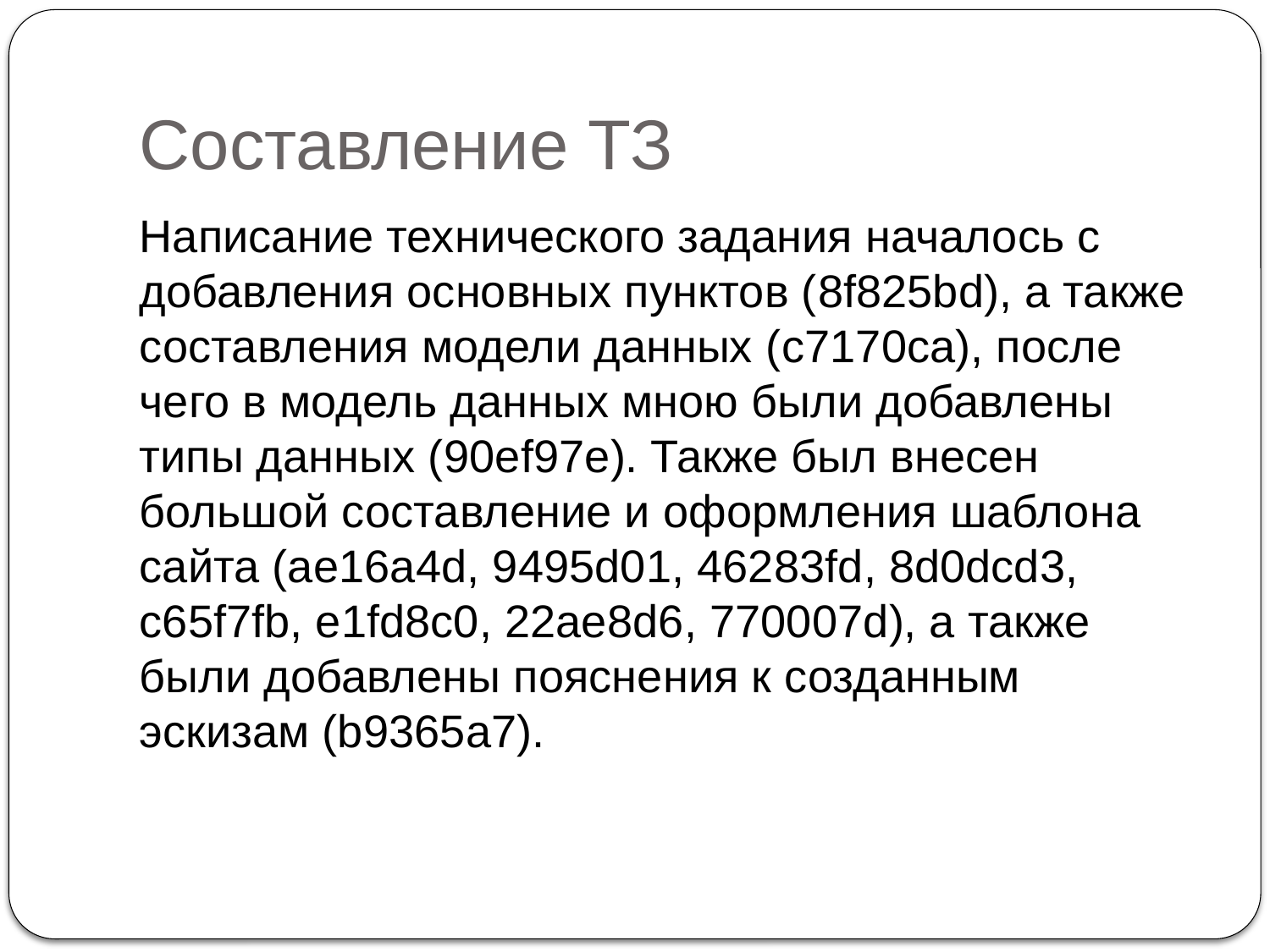

# Составление ТЗ
Написание технического задания началось с добавления основных пунктов (8f825bd), а также составления модели данных (c7170ca), после чего в модель данных мною были добавлены типы данных (90ef97e). Также был внесен большой составление и оформления шаблона сайта (ae16a4d, 9495d01, 46283fd, 8d0dcd3, c65f7fb, e1fd8c0, 22ae8d6, 770007d), а также были добавлены пояснения к созданным эскизам (b9365a7).